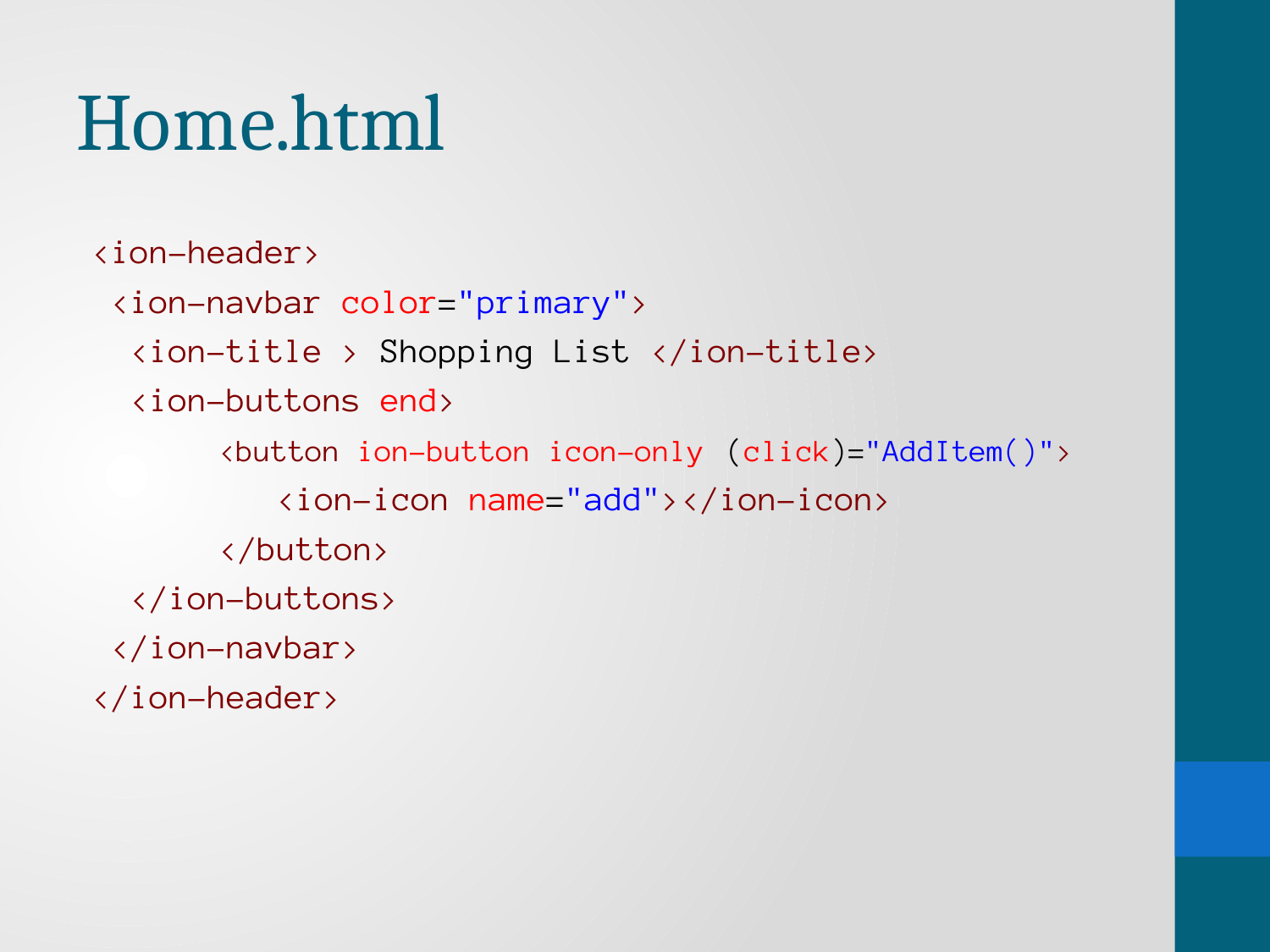

# Home.html
<ion-header>
 <ion-navbar color="primary">
  <ion-title > Shopping List </ion-title>
  <ion-buttons end>
 	<button ion-button icon-only	(click)="AddItem()">
	   <ion-icon name="add"></ion-icon>
	</button>
  </ion-buttons>
 </ion-navbar>
</ion-header>